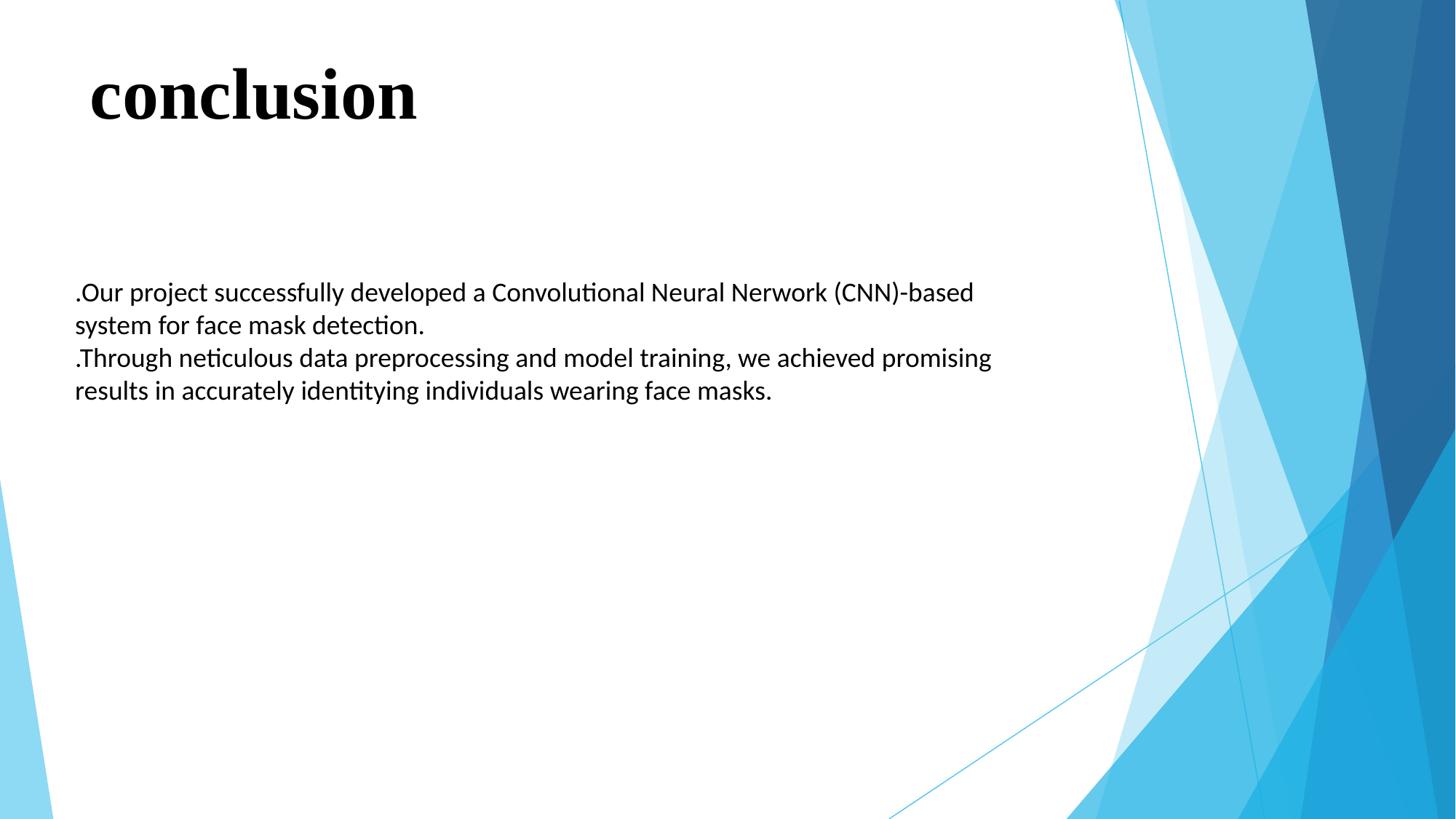

# conclusion
.Our project successfully developed a Convolutional Neural Nerwork (CNN)-based system for face mask detection.
.Through neticulous data preprocessing and model training, we achieved promising results in accurately identitying individuals wearing face masks.